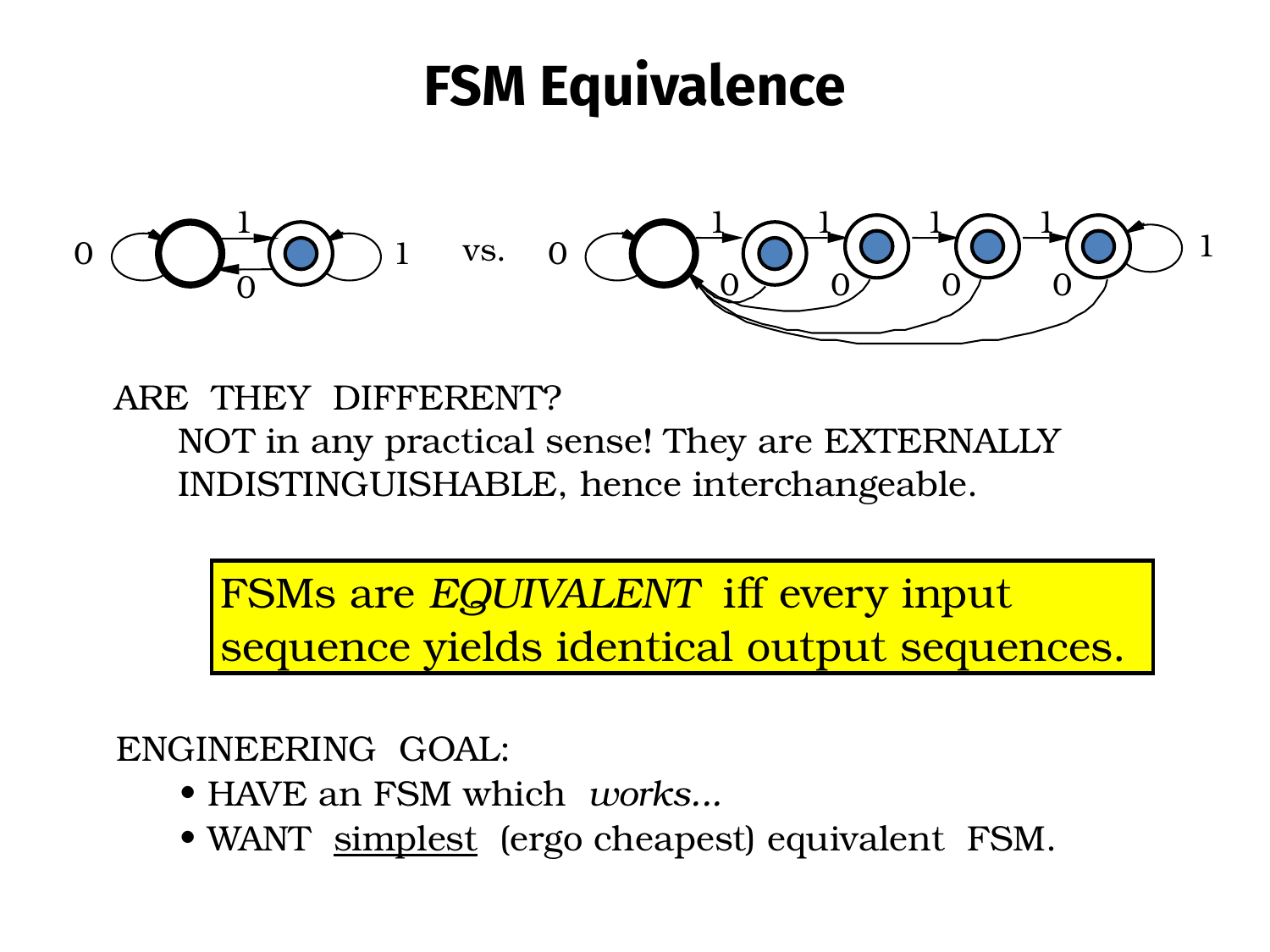

# FSM Equivalence
1
1
1
1
1

1

vs.

0
0

1

0
0
0
0
0

ARE  THEY  DIFFERENT?
NOT in any practical sense! They are EXTERNALLY INDISTINGUISHABLE, hence interchangeable.
FSMs are EQUIVALENT  iff every input sequence yields identical output sequences.
ENGINEERING  GOAL:
• HAVE an FSM which  works...
• WANT  simplest  (ergo cheapest) equivalent  FSM.